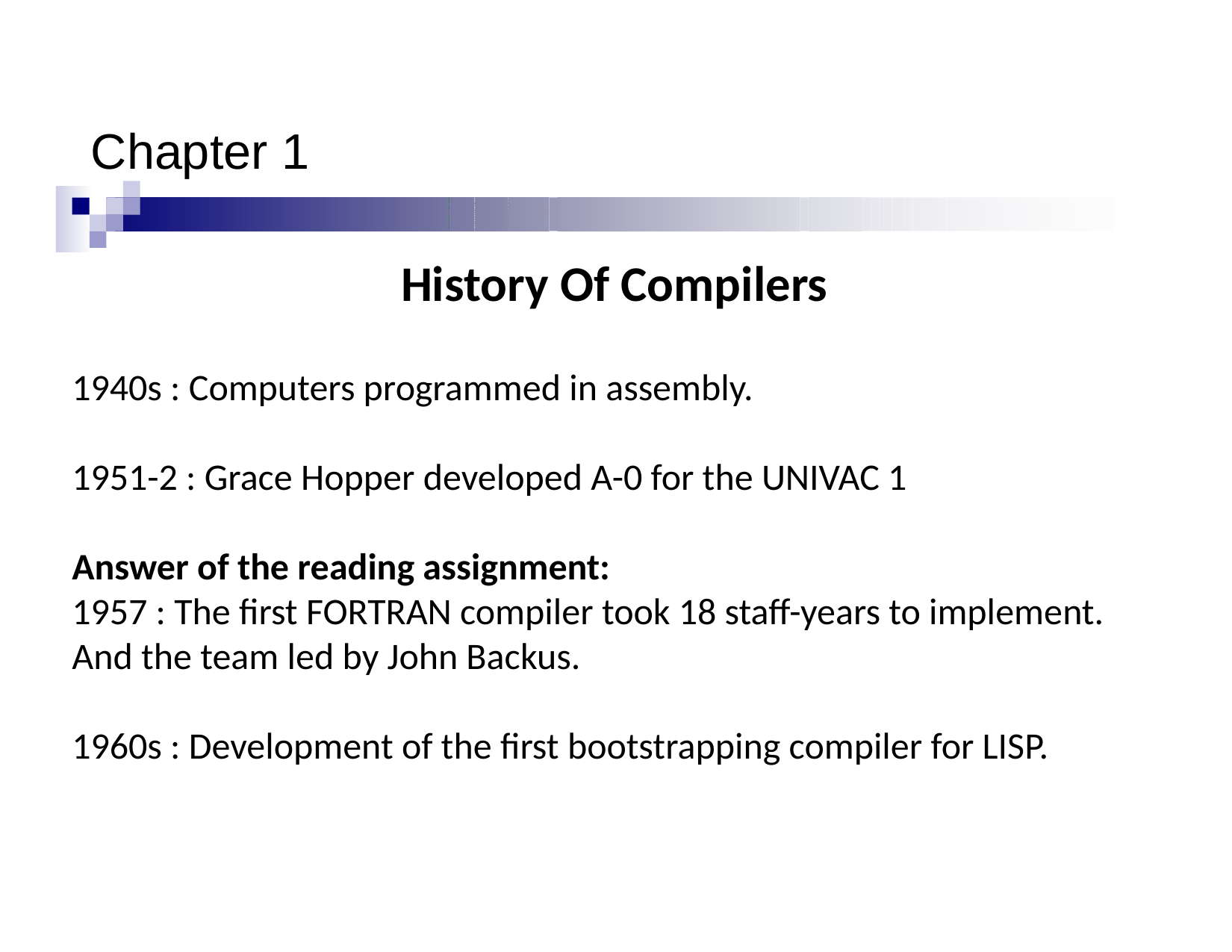

# Chapter 1

History Of Compilers

1940s : Computers programmed in assembly.

1951-2 : Grace Hopper developed A-0 for the UNIVAC 1

Answer of the reading assignment:
1957 : The first FORTRAN compiler took 18 staff-years to implement. And the team led by John Backus.

1960s : Development of the first bootstrapping compiler for LISP.